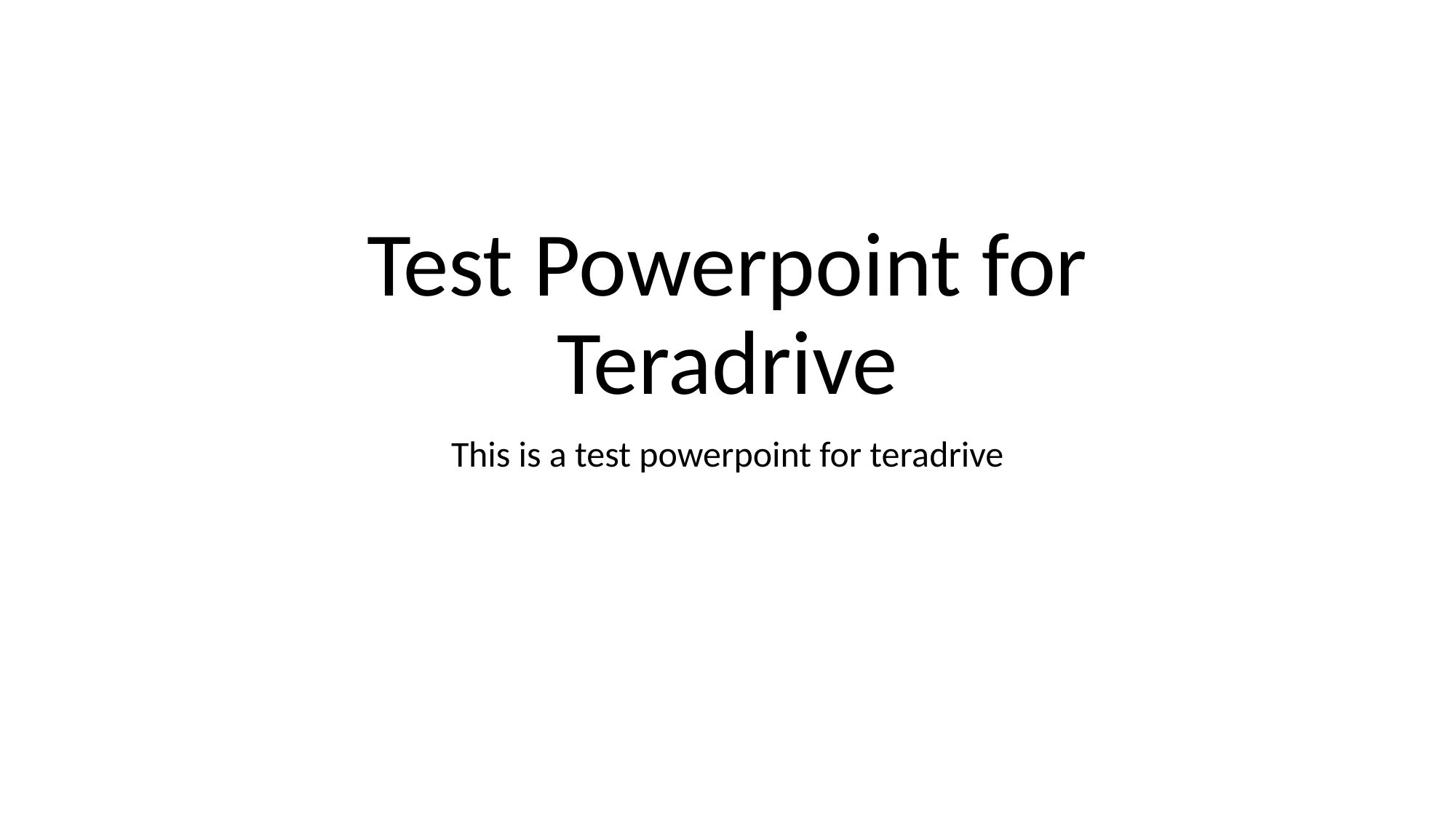

# Test Powerpoint for Teradrive
This is a test powerpoint for teradrive